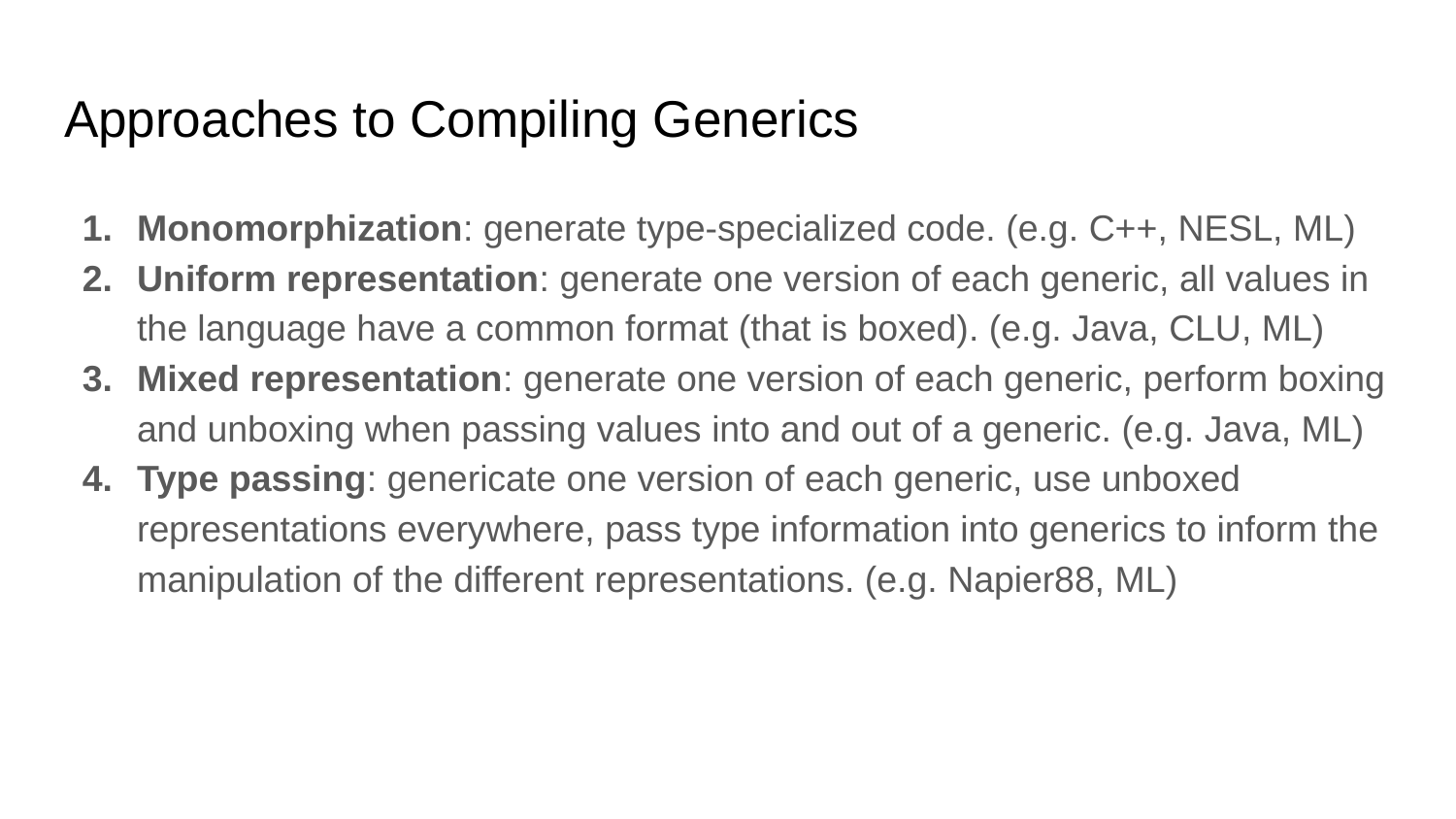

# Approaches to Compiling Generics
Monomorphization: generate type-specialized code. (e.g. C++, NESL, ML)
Uniform representation: generate one version of each generic, all values in the language have a common format (that is boxed). (e.g. Java, CLU, ML)
Mixed representation: generate one version of each generic, perform boxing and unboxing when passing values into and out of a generic. (e.g. Java, ML)
Type passing: genericate one version of each generic, use unboxed representations everywhere, pass type information into generics to inform the manipulation of the different representations. (e.g. Napier88, ML)